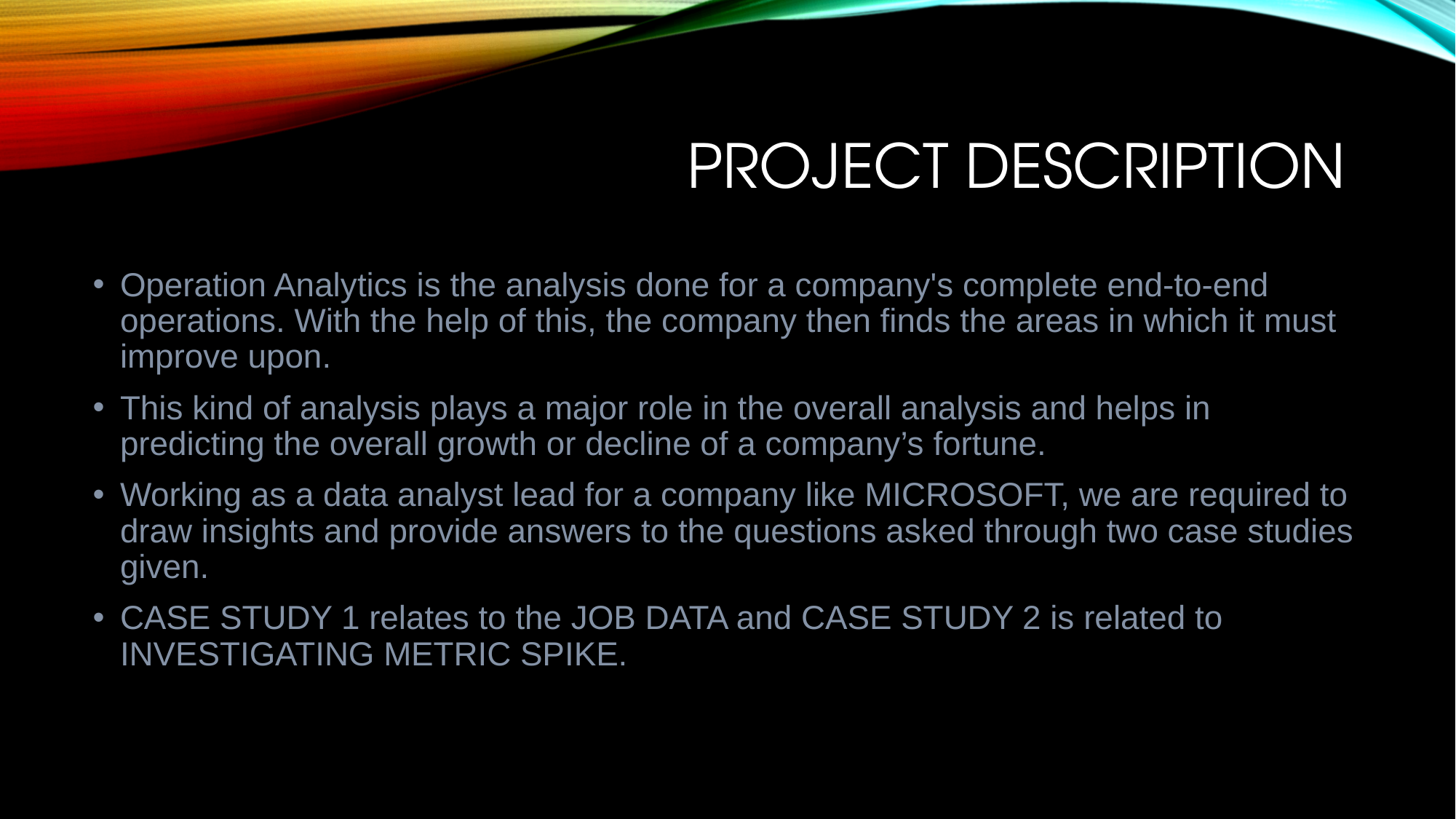

# PROJECT DESCRIPTION
Operation Analytics is the analysis done for a company's complete end-to-end operations. With the help of this, the company then finds the areas in which it must improve upon.
This kind of analysis plays a major role in the overall analysis and helps in predicting the overall growth or decline of a company’s fortune.
Working as a data analyst lead for a company like MICROSOFT, we are required to draw insights and provide answers to the questions asked through two case studies given.
CASE STUDY 1 relates to the JOB DATA and CASE STUDY 2 is related to INVESTIGATING METRIC SPIKE.